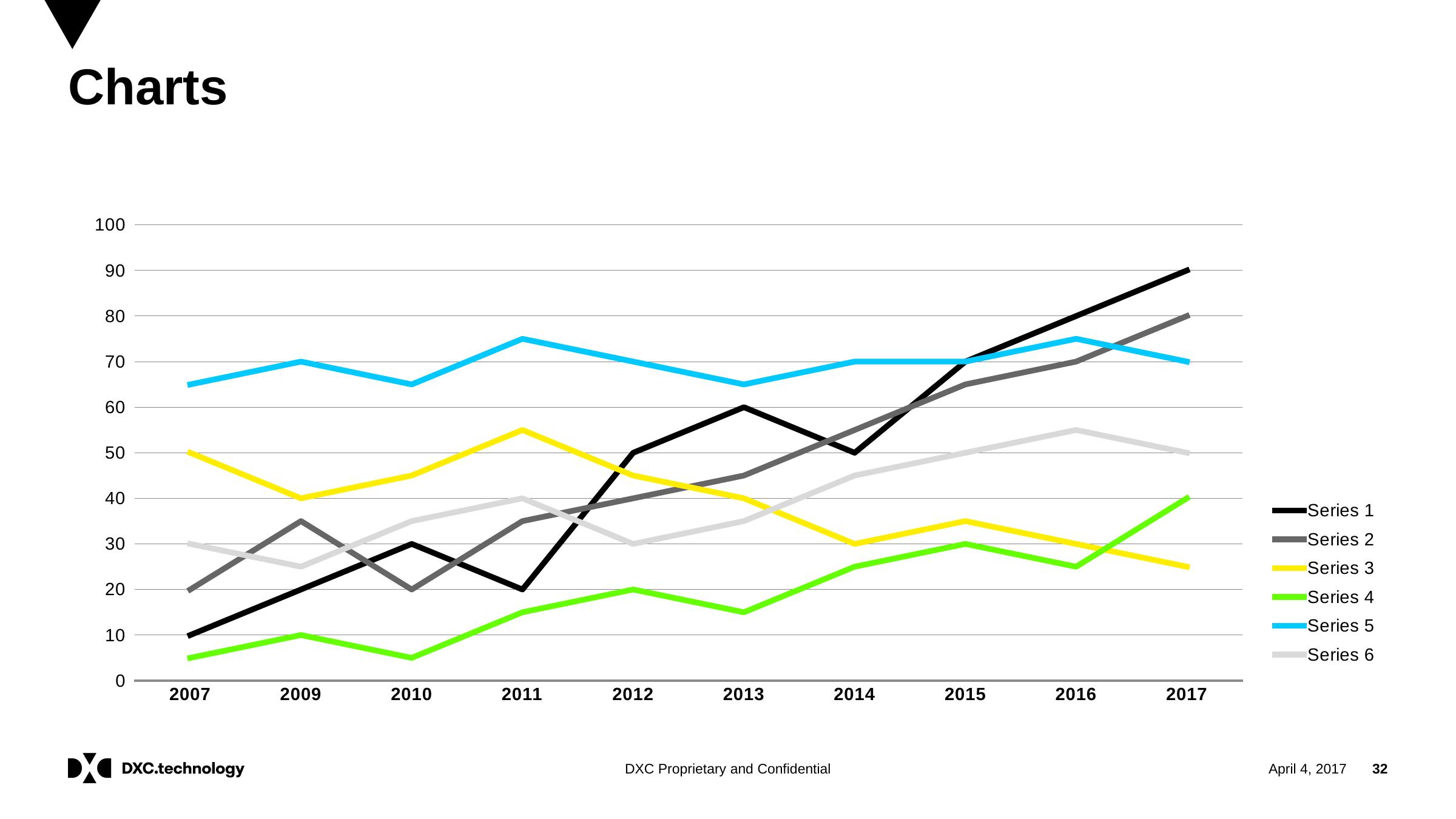

# Charts

### Chart

| Category | Series 1 | Series 2 | Series 3 | Series 4 | Series 5 | Series 6 |
|---|---|---|---|---|---|---|
| 2007 | 10.0 | 20.0 | 50.0 | 5.0 | 65.0 | 30.0 |
| 2009 | 20.0 | 35.0 | 40.0 | 10.0 | 70.0 | 25.0 |
| 2010 | 30.0 | 20.0 | 45.0 | 5.0 | 65.0 | 35.0 |
| 2011 | 20.0 | 35.0 | 55.0 | 15.0 | 75.0 | 40.0 |
| 2012 | 50.0 | 40.0 | 45.0 | 20.0 | 70.0 | 30.0 |
| 2013 | 60.0 | 45.0 | 40.0 | 15.0 | 65.0 | 35.0 |
| 2014 | 50.0 | 55.0 | 30.0 | 25.0 | 70.0 | 45.0 |
| 2015 | 70.0 | 65.0 | 35.0 | 30.0 | 70.0 | 50.0 |
| 2016 | 80.0 | 70.0 | 30.0 | 25.0 | 75.0 | 55.0 |
| 2017 | 90.0 | 80.0 | 25.0 | 40.0 | 70.0 | 50.0 |